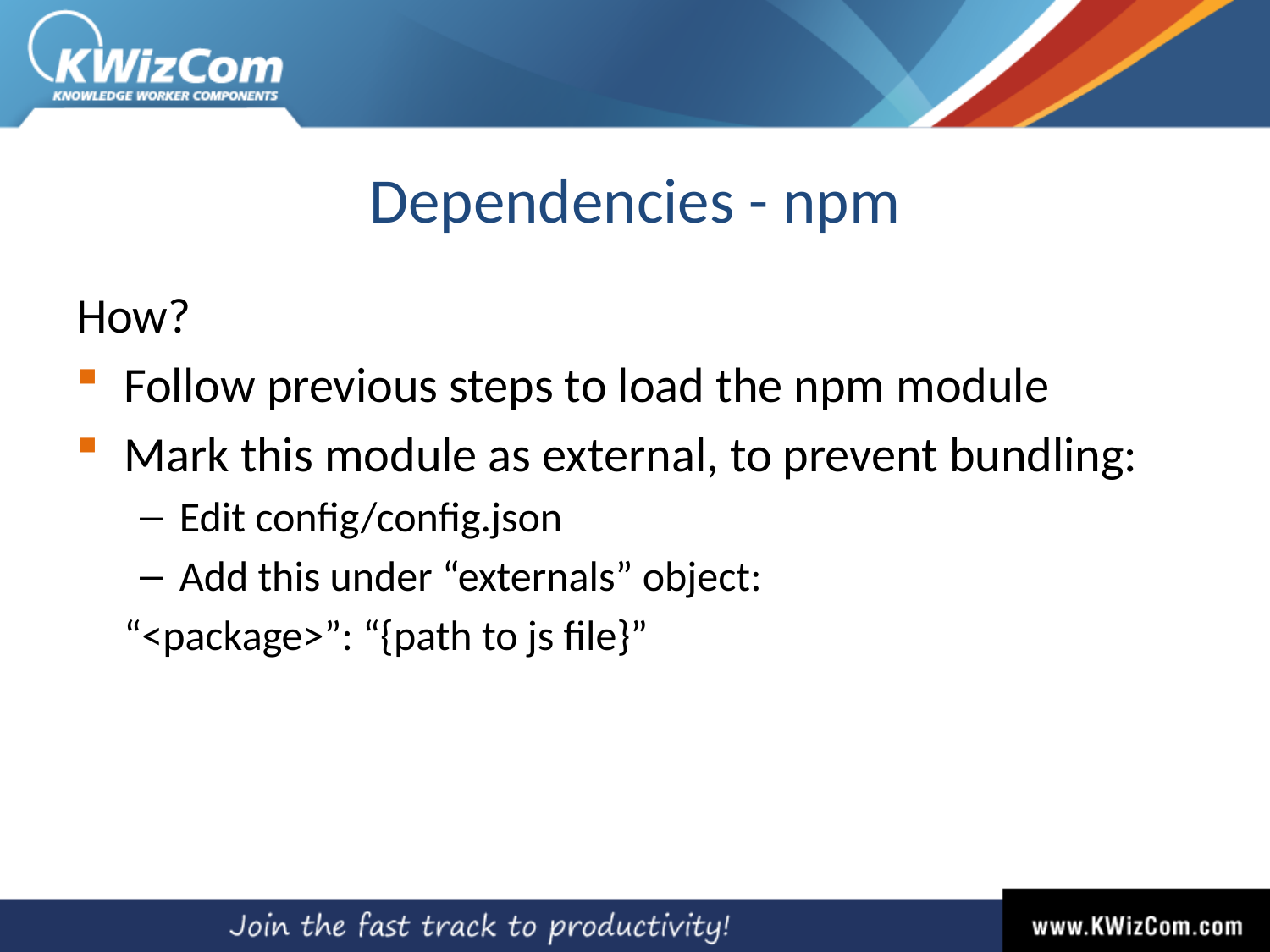

# Dependencies - npm
How?
Follow previous steps to load the npm module
Mark this module as external, to prevent bundling:
Edit config/config.json
Add this under “externals” object:
“<package>”: “{path to js file}”